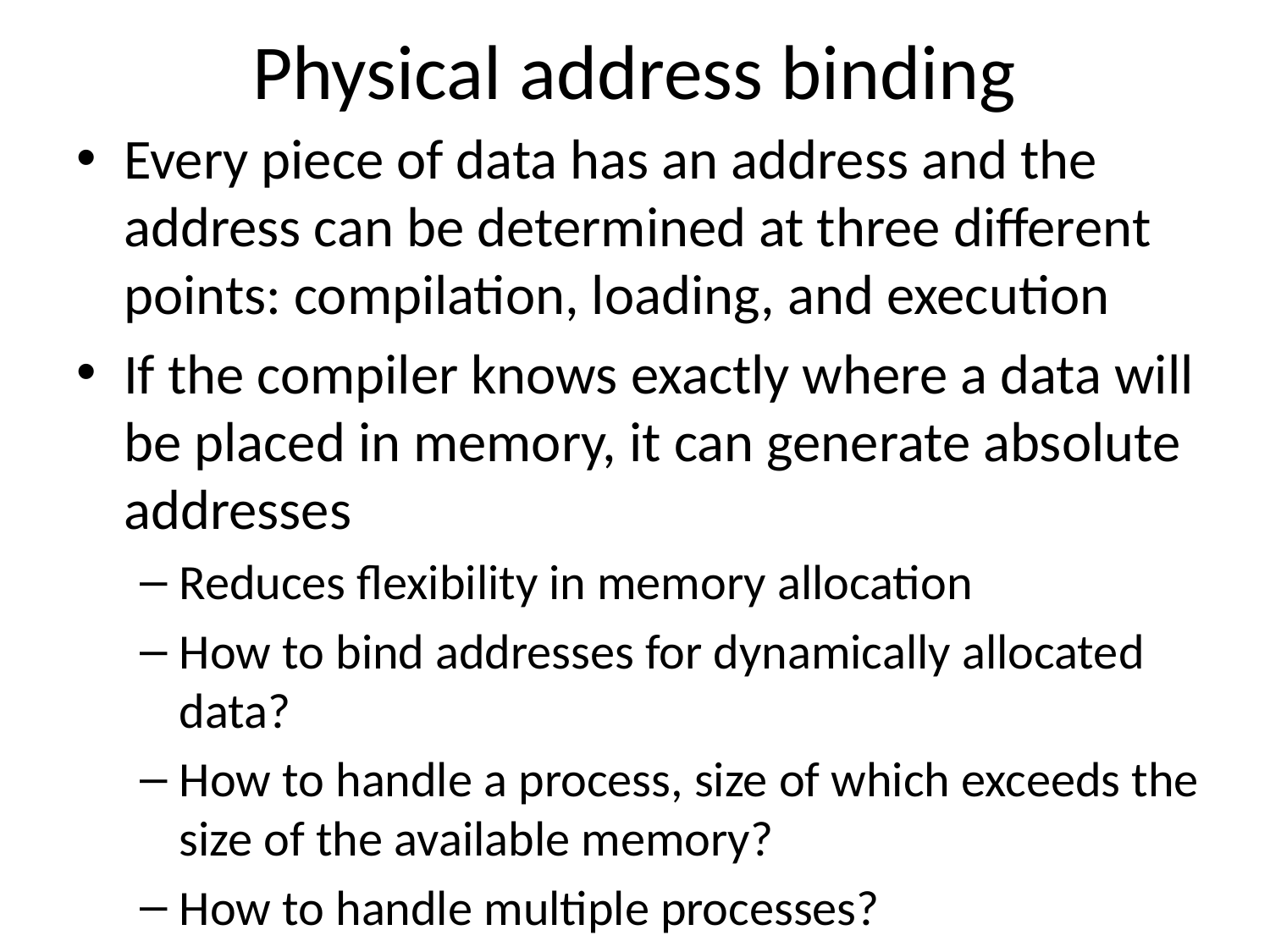

# Physical address binding
Every piece of data has an address and the address can be determined at three different points: compilation, loading, and execution
If the compiler knows exactly where a data will be placed in memory, it can generate absolute addresses
Reduces flexibility in memory allocation
How to bind addresses for dynamically allocated data?
How to handle a process, size of which exceeds the size of the available memory?
How to handle multiple processes?